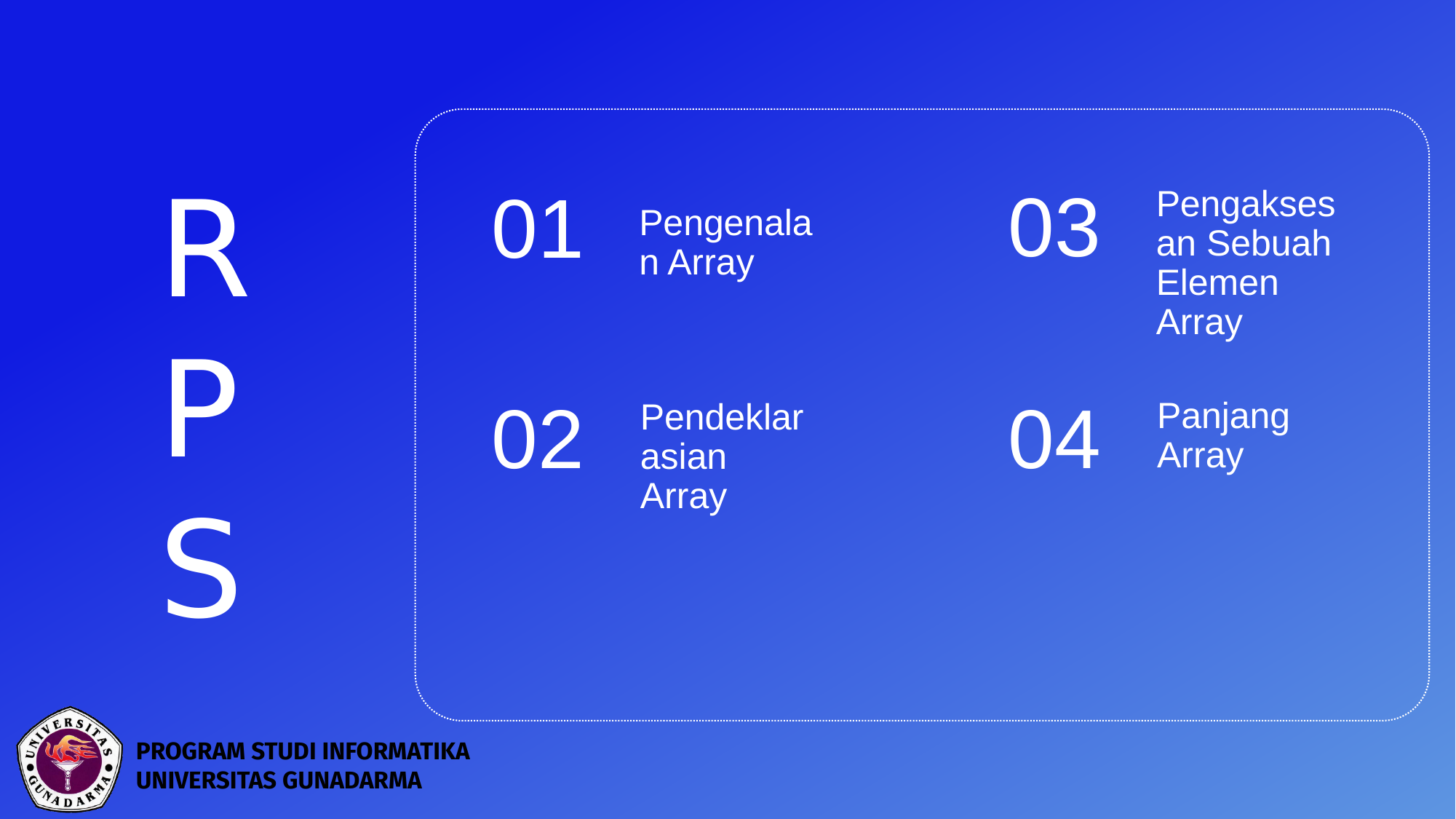

R
P
S
03
Pengaksesan Sebuah Elemen Array
01
Pengenalan Array
02
Pendeklarasian Array
04
Panjang Array